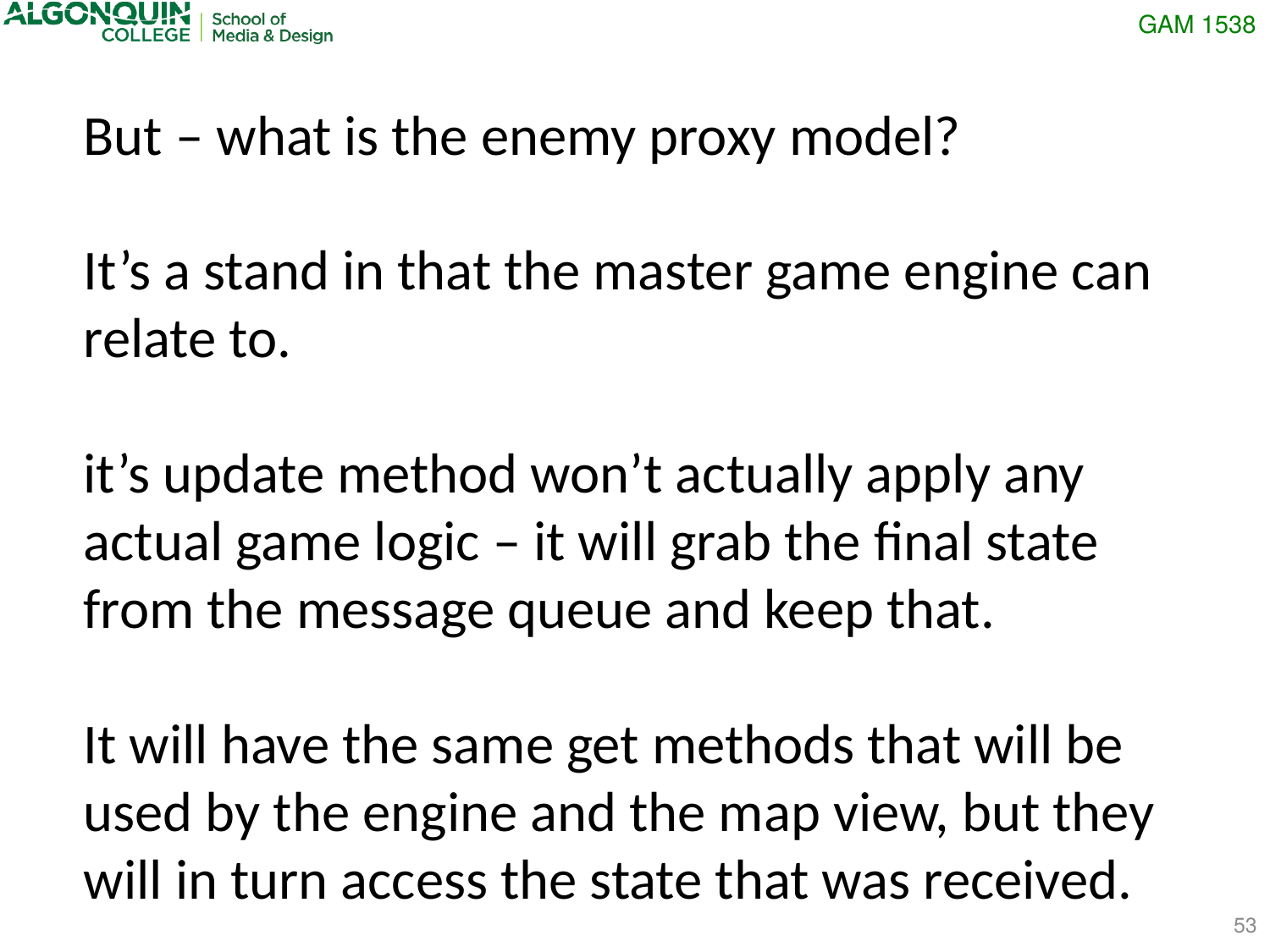

But – what is the enemy proxy model?

It’s a stand in that the master game engine can relate to.

it’s update method won’t actually apply any actual game logic – it will grab the final state from the message queue and keep that.

It will have the same get methods that will be used by the engine and the map view, but they will in turn access the state that was received.
53